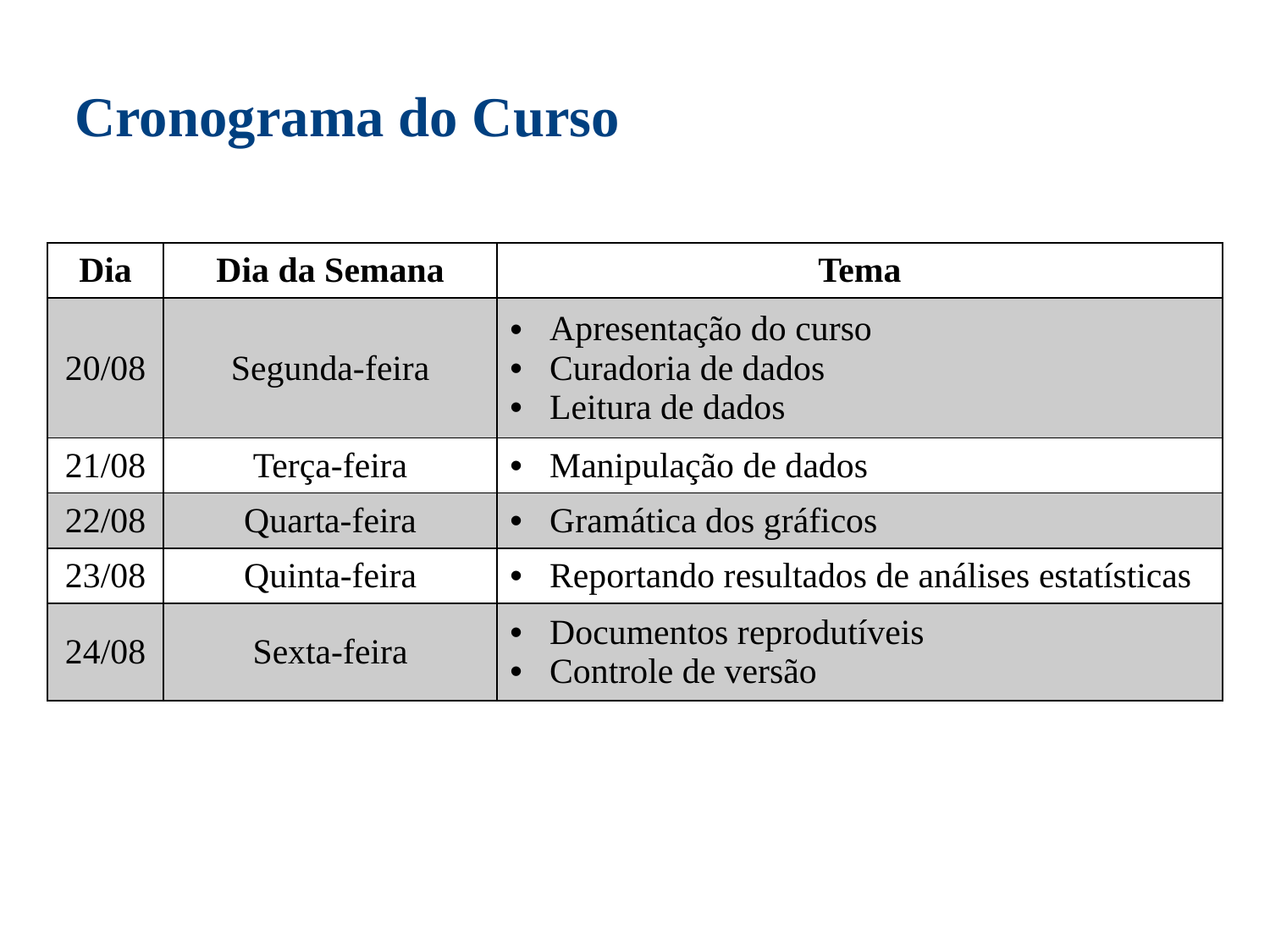

Cronograma do Curso
| Dia | Dia da Semana | Tema |
| --- | --- | --- |
| 20/08 | Segunda-feira | Apresentação do curso Curadoria de dados Leitura de dados |
| 21/08 | Terça-feira | Manipulação de dados |
| 22/08 | Quarta-feira | Gramática dos gráficos |
| 23/08 | Quinta-feira | Reportando resultados de análises estatísticas |
| 24/08 | Sexta-feira | Documentos reprodutíveis Controle de versão |